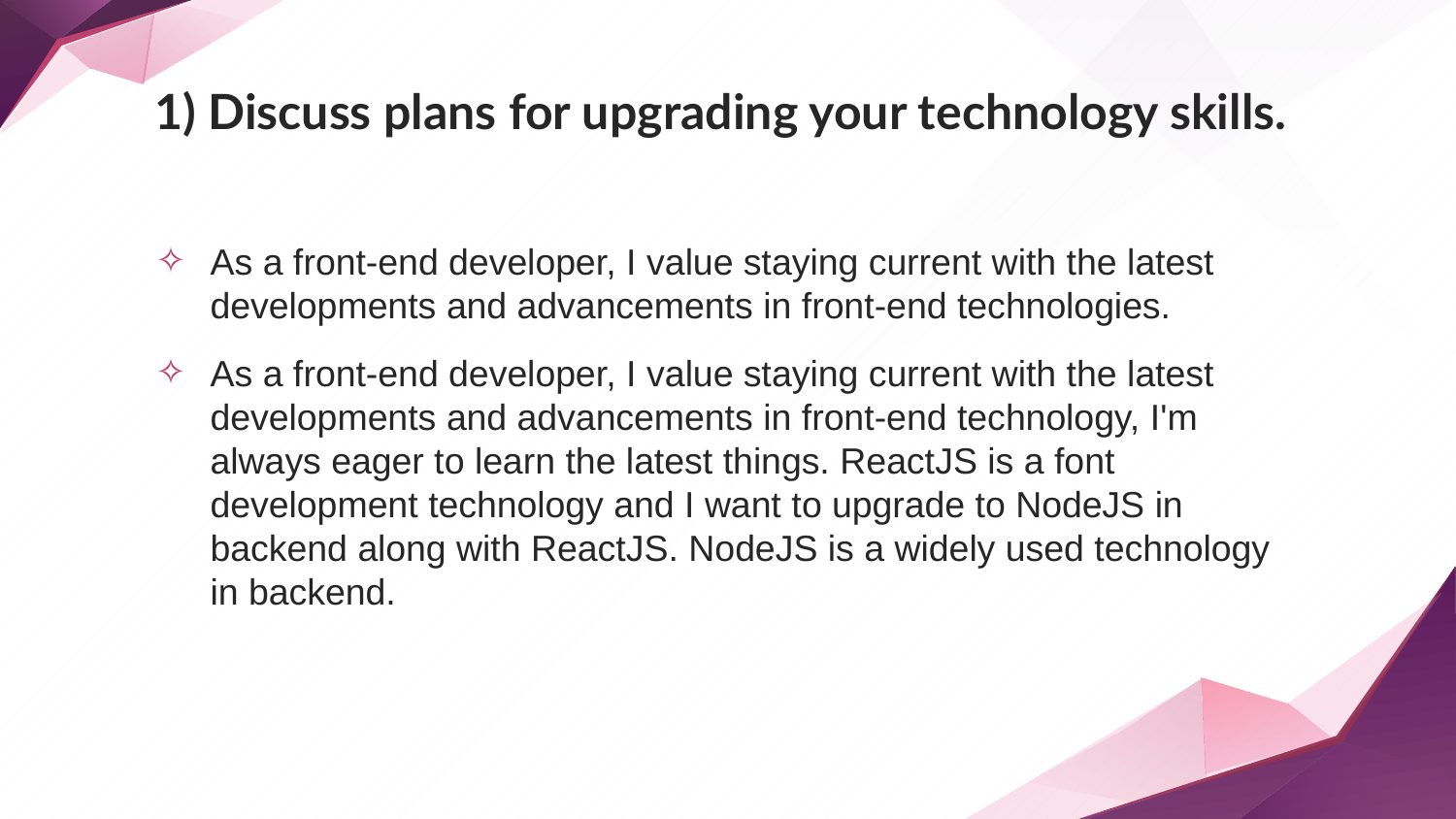

# 1) Discuss plans for upgrading your technology skills.
As a front-end developer, I value staying current with the latest developments and advancements in front-end technologies.
As a front-end developer, I value staying current with the latest developments and advancements in front-end technology, I'm always eager to learn the latest things. ReactJS is a font development technology and I want to upgrade to NodeJS in backend along with ReactJS. NodeJS is a widely used technology in backend.